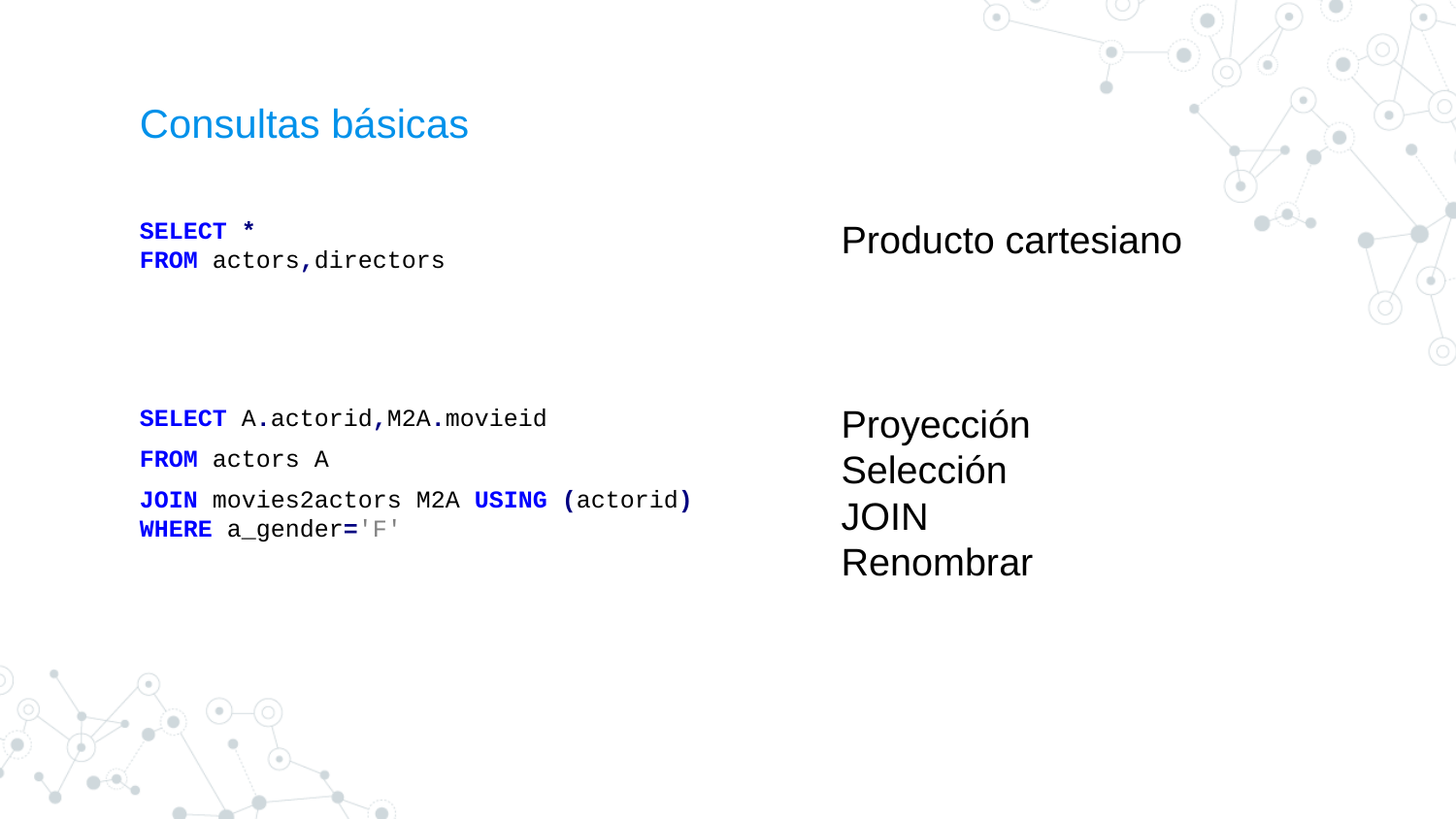

# Consultas básicas
SELECT *
FROM actors,directors

SELECT A.actorid,M2A.movieid
FROM actors A
JOIN movies2actors M2A USING (actorid)
WHERE a_gender='F'

Producto cartesiano

Proyección
Selección
JOIN
Renombrar